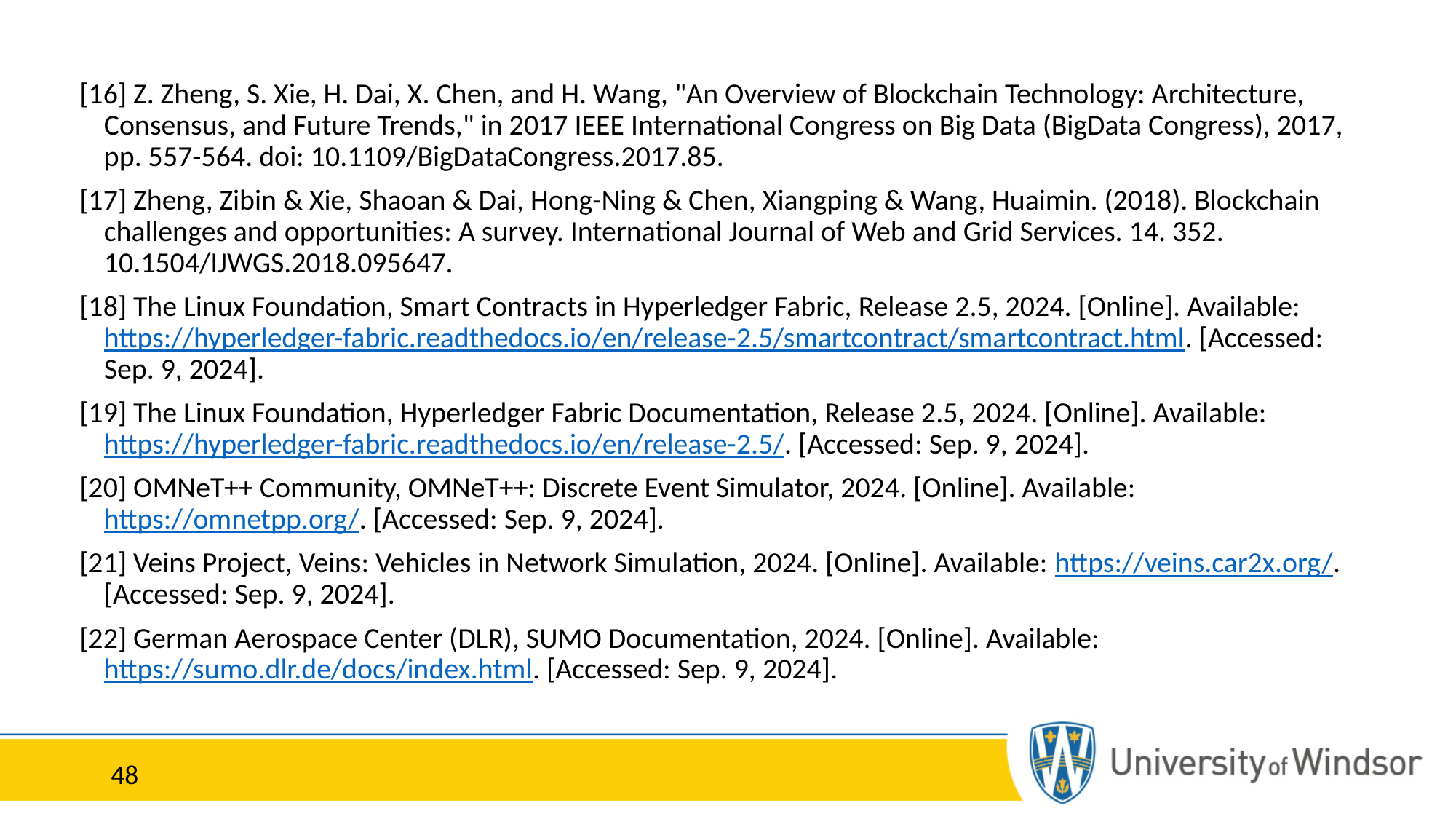

[16] Z. Zheng, S. Xie, H. Dai, X. Chen, and H. Wang, "An Overview of Blockchain Technology: Architecture, Consensus, and Future Trends," in 2017 IEEE International Congress on Big Data (BigData Congress), 2017, pp. 557-564. doi: 10.1109/BigDataCongress.2017.85.
[17] Zheng, Zibin & Xie, Shaoan & Dai, Hong-Ning & Chen, Xiangping & Wang, Huaimin. (2018). Blockchain challenges and opportunities: A survey. International Journal of Web and Grid Services. 14. 352. 10.1504/IJWGS.2018.095647.
[18] The Linux Foundation, Smart Contracts in Hyperledger Fabric, Release 2.5, 2024. [Online]. Available: https://hyperledger-fabric.readthedocs.io/en/release-2.5/smartcontract/smartcontract.html. [Accessed: Sep. 9, 2024].
[19] The Linux Foundation, Hyperledger Fabric Documentation, Release 2.5, 2024. [Online]. Available: https://hyperledger-fabric.readthedocs.io/en/release-2.5/. [Accessed: Sep. 9, 2024].
[20] OMNeT++ Community, OMNeT++: Discrete Event Simulator, 2024. [Online]. Available: https://omnetpp.org/. [Accessed: Sep. 9, 2024].
[21] Veins Project, Veins: Vehicles in Network Simulation, 2024. [Online]. Available: https://veins.car2x.org/. [Accessed: Sep. 9, 2024].
[22] German Aerospace Center (DLR), SUMO Documentation, 2024. [Online]. Available: https://sumo.dlr.de/docs/index.html. [Accessed: Sep. 9, 2024].

48